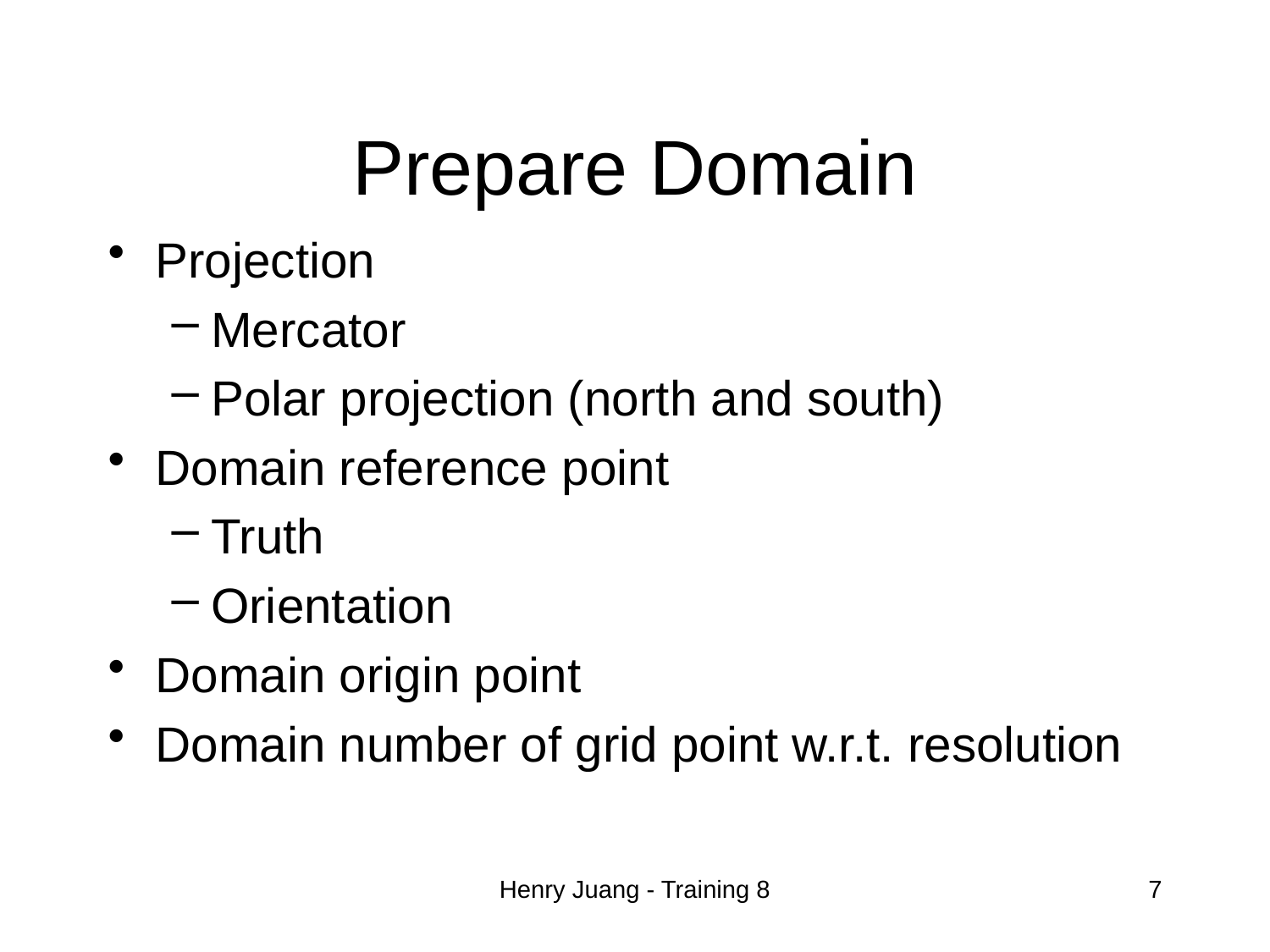

# Prepare Domain
Projection
Mercator
Polar projection (north and south)
Domain reference point
Truth
Orientation
Domain origin point
Domain number of grid point w.r.t. resolution
Henry Juang - Training 8
7